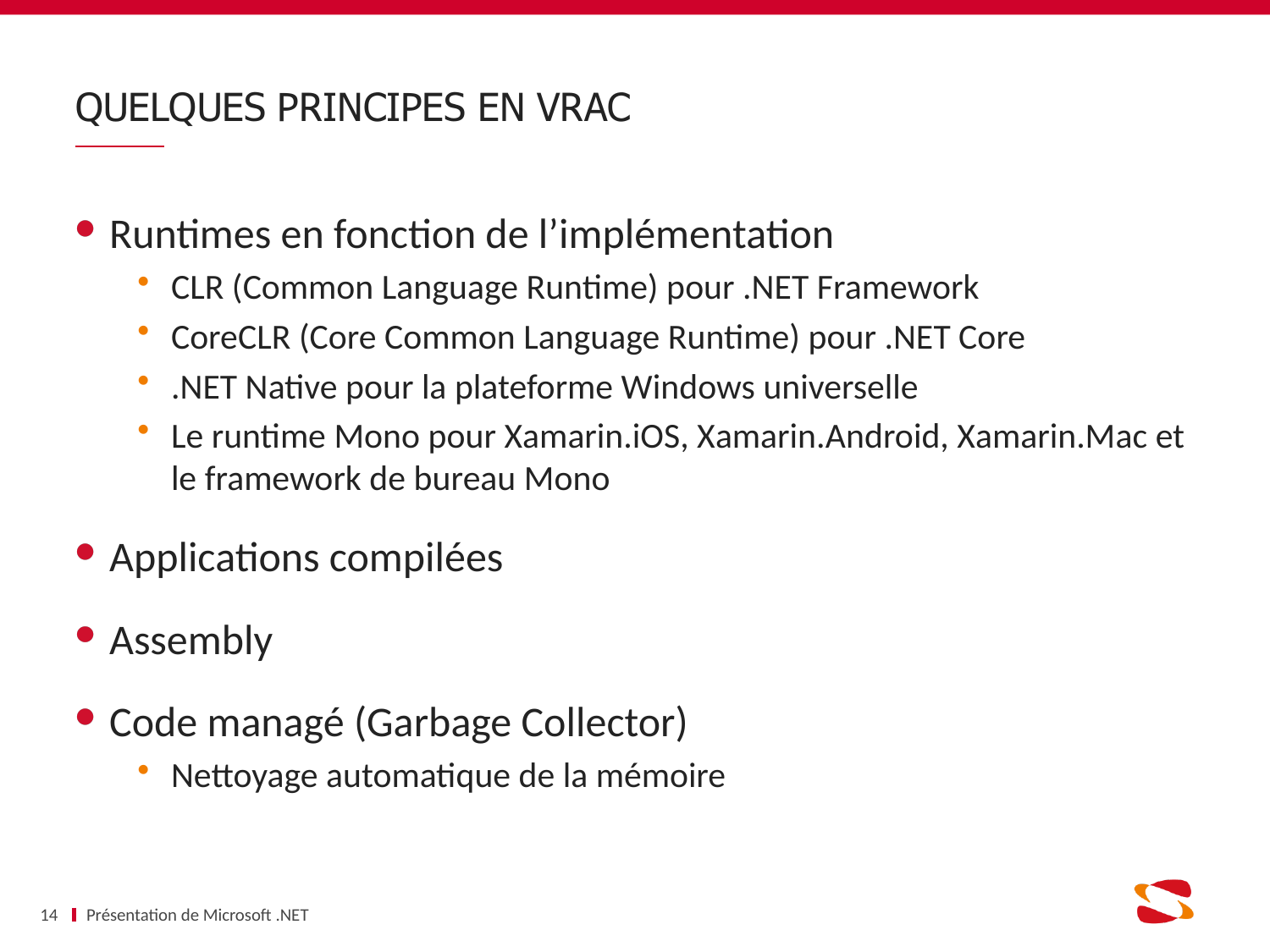

# Quelques principes en vrac
Runtimes en fonction de l’implémentation
CLR (Common Language Runtime) pour .NET Framework
CoreCLR (Core Common Language Runtime) pour .NET Core
.NET Native pour la plateforme Windows universelle
Le runtime Mono pour Xamarin.iOS, Xamarin.Android, Xamarin.Mac et le framework de bureau Mono
Applications compilées
Assembly
Code managé (Garbage Collector)
Nettoyage automatique de la mémoire

14
Présentation de Microsoft .NET